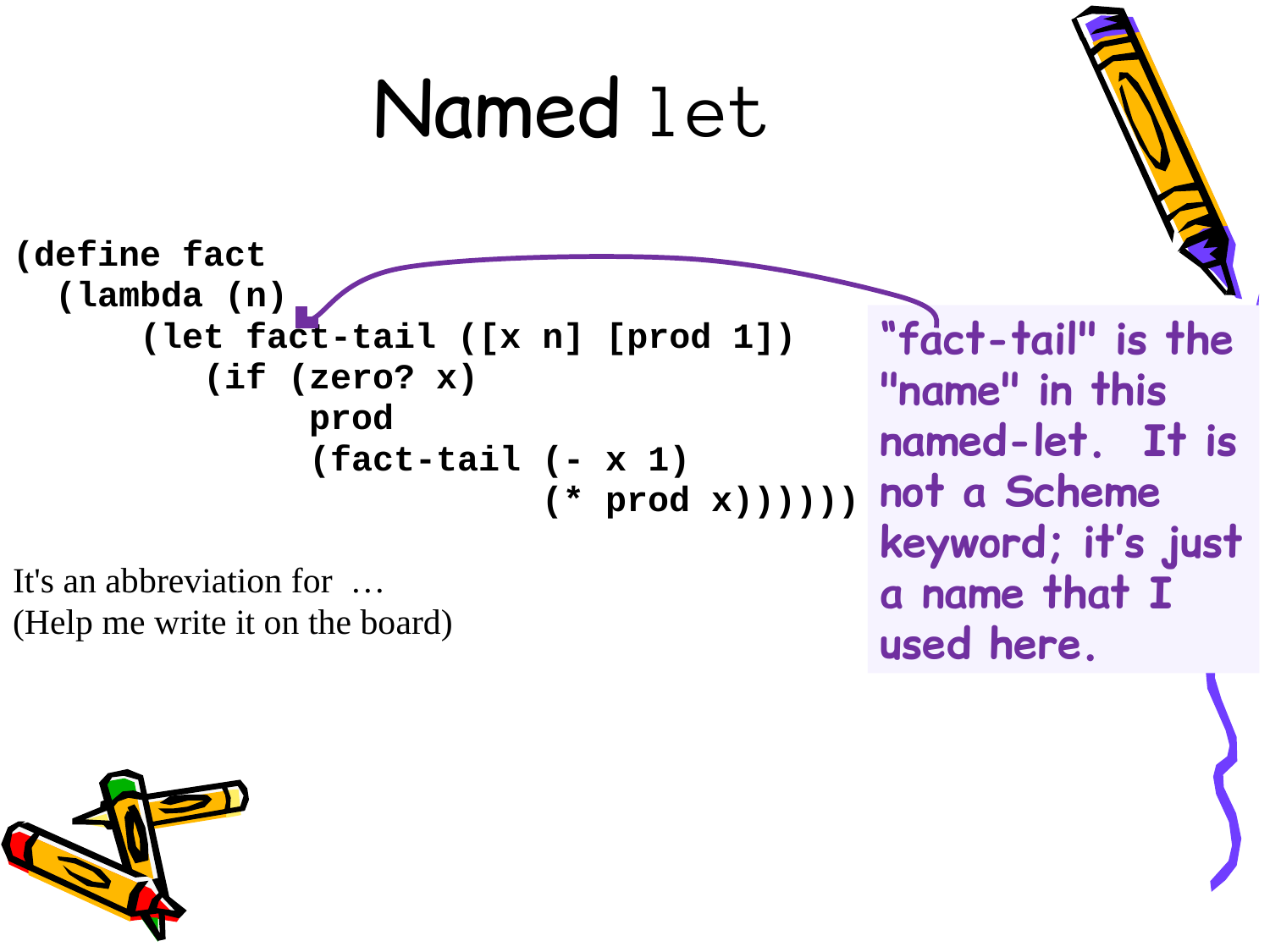

# Named let
(define fact
  (lambda (n)
      (let fact-tail ([x n] [prod 1])
         (if (zero? x)
              prod
              (fact-tail (- x 1)
                         (* prod x))))))

It's an abbreviation for  …
(Help me write it on the board)

“fact-tail" is the "name" in this named-let.  It is not a Scheme keyword; it’s just a name that I used here.